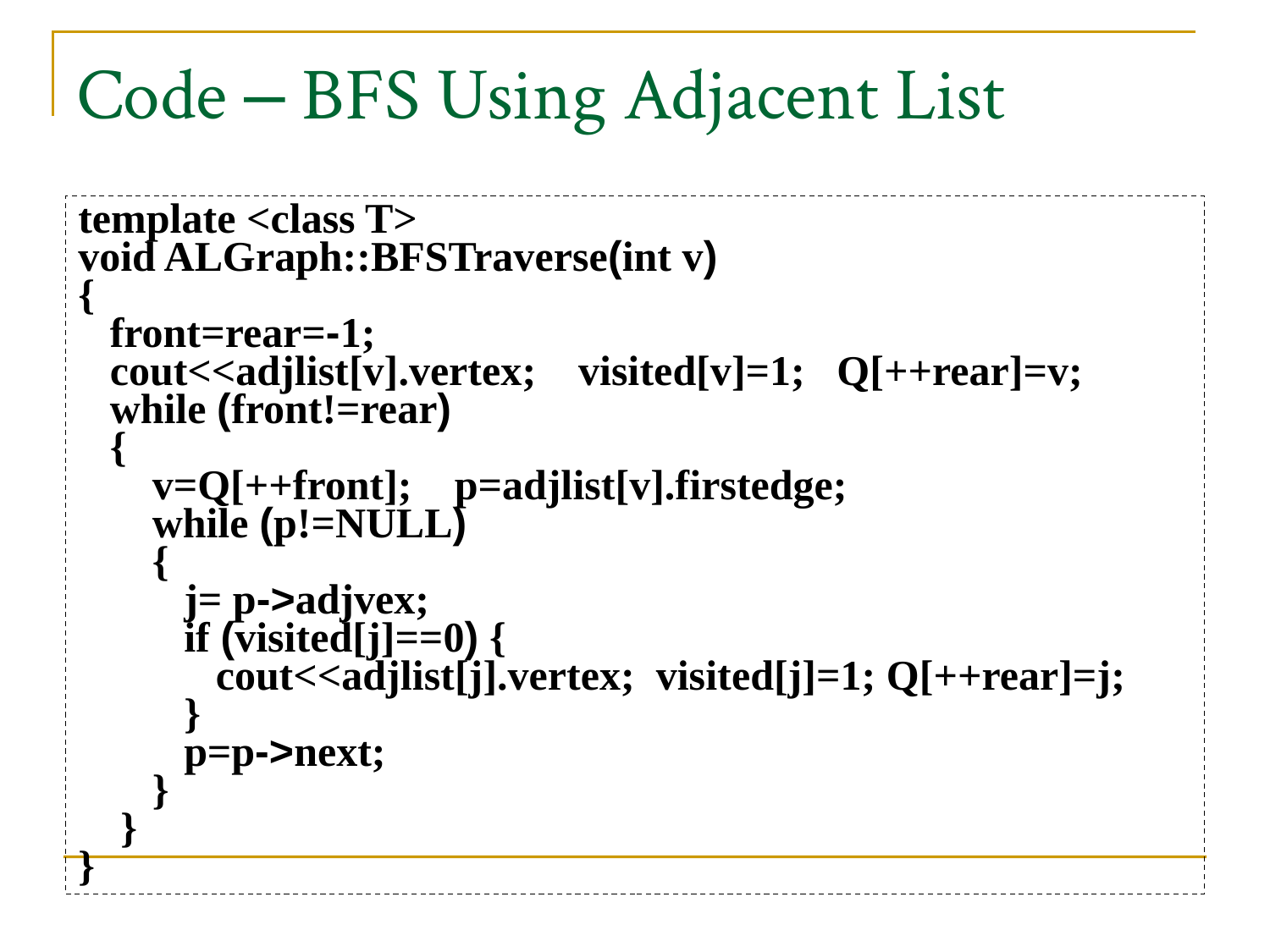

# Code – BFS Using Adjacent List
template <class T>
void ALGraph::BFSTraverse(int v)
{
   front=rear=-1;
   cout<<adjlist[v].vertex;    visited[v]=1;   Q[++rear]=v;
   while (front!=rear)
   {
       v=Q[++front];    p=adjlist[v].firstedge;
       while (p!=NULL)
       {
          j= p->adjvex;
          if (visited[j]==0) {
             cout<<adjlist[j].vertex;  visited[j]=1; Q[++rear]=j;
          }
          p=p->next;
       }
    }
}